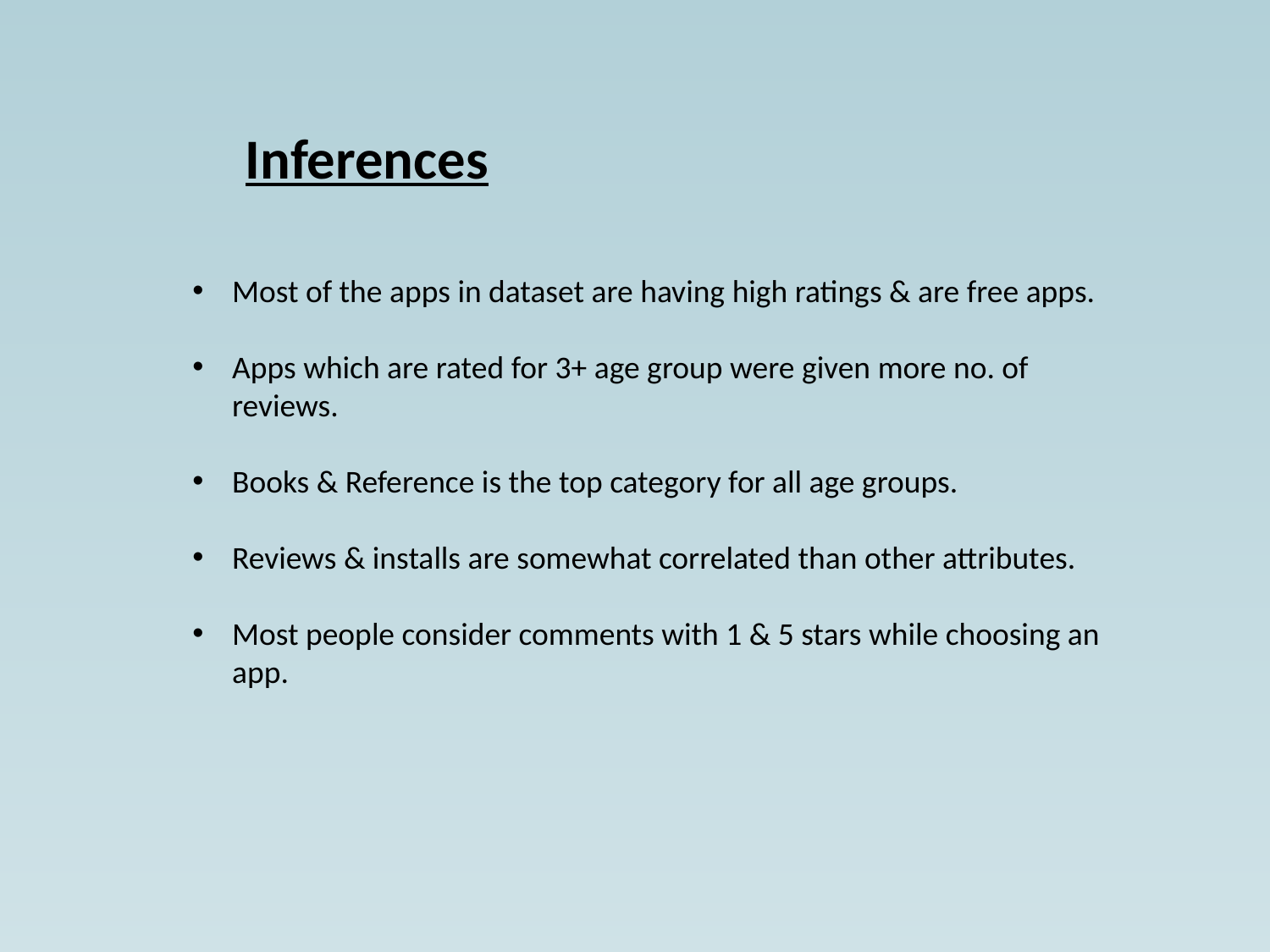

Inferences
Most of the apps in dataset are having high ratings & are free apps.

Apps which are rated for 3+ age group were given more no. of reviews.

Books & Reference is the top category for all age groups.

Reviews & installs are somewhat correlated than other attributes.

Most people consider comments with 1 & 5 stars while choosing an app.